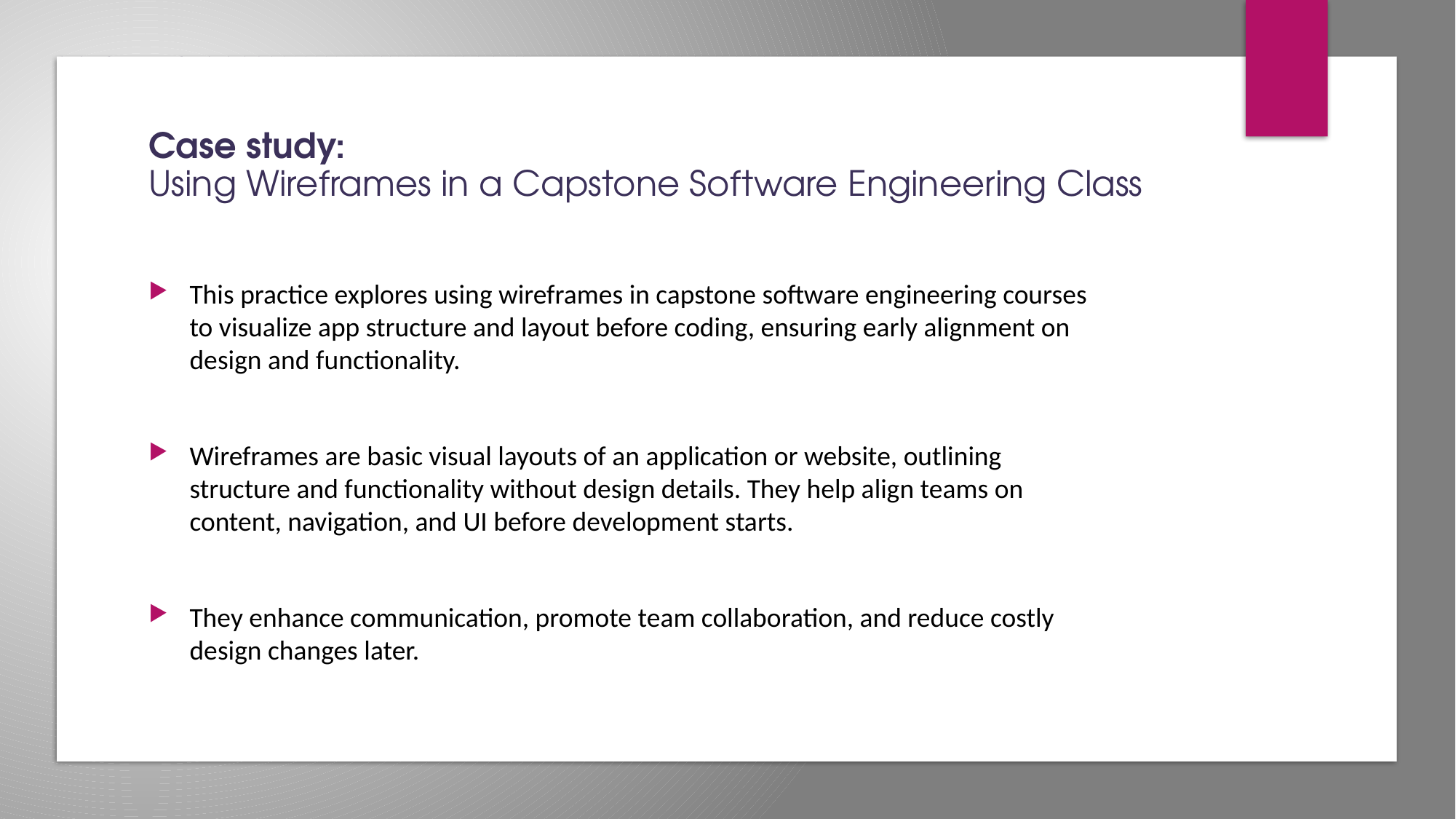

# Case study: Using Wireframes in a Capstone Software Engineering Class
This practice explores using wireframes in capstone software engineering courses to visualize app structure and layout before coding, ensuring early alignment on design and functionality.

Wireframes are basic visual layouts of an application or website, outlining structure and functionality without design details. They help align teams on content, navigation, and UI before development starts.

They enhance communication, promote team collaboration, and reduce costly design changes later.